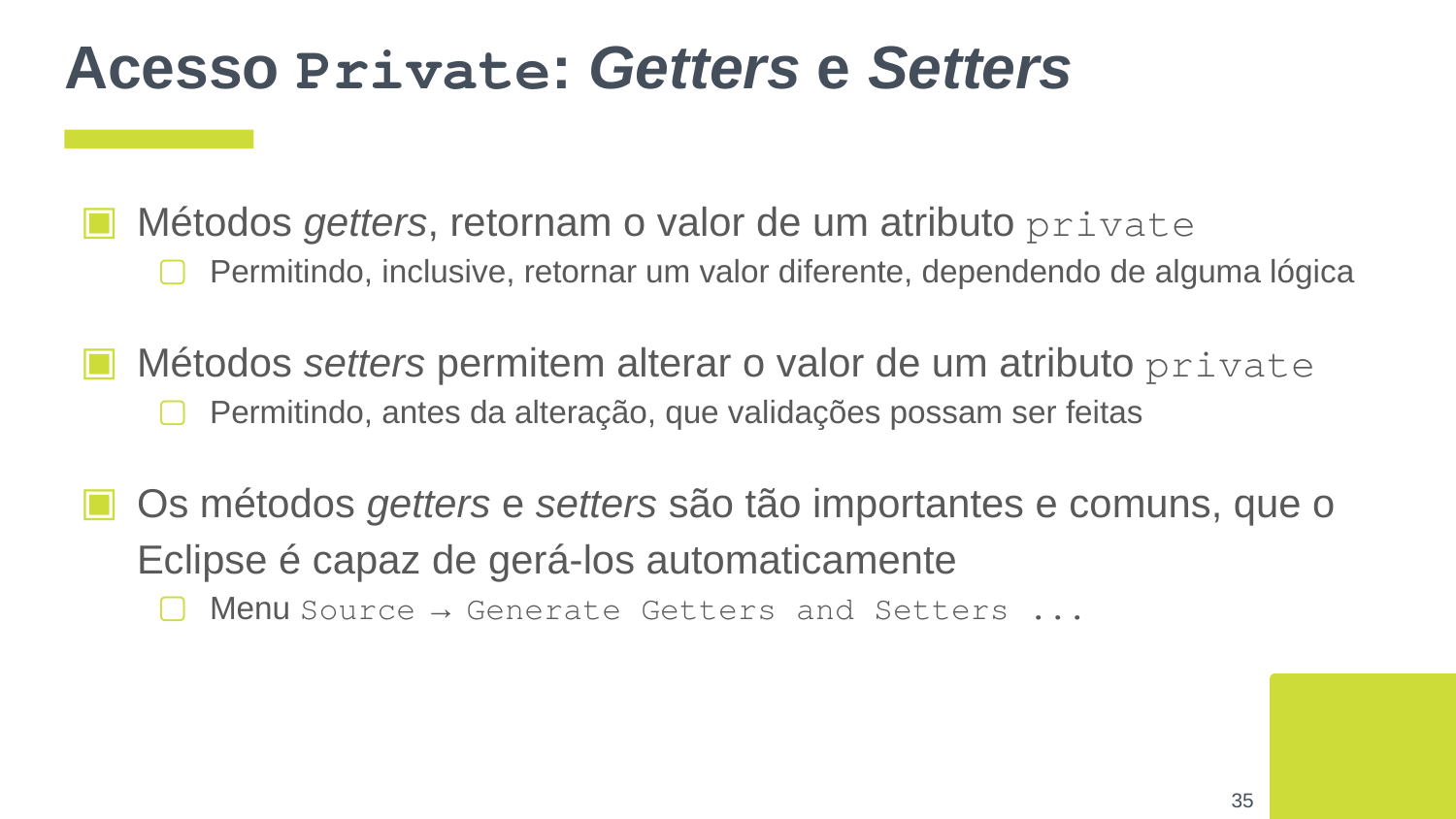

# Acesso Private: Getters e Setters
Métodos getters, retornam o valor de um atributo private
Permitindo, inclusive, retornar um valor diferente, dependendo de alguma lógica
Métodos setters permitem alterar o valor de um atributo private
Permitindo, antes da alteração, que validações possam ser feitas
Os métodos getters e setters são tão importantes e comuns, que o Eclipse é capaz de gerá-los automaticamente
Menu Source → Generate Getters and Setters ...
35